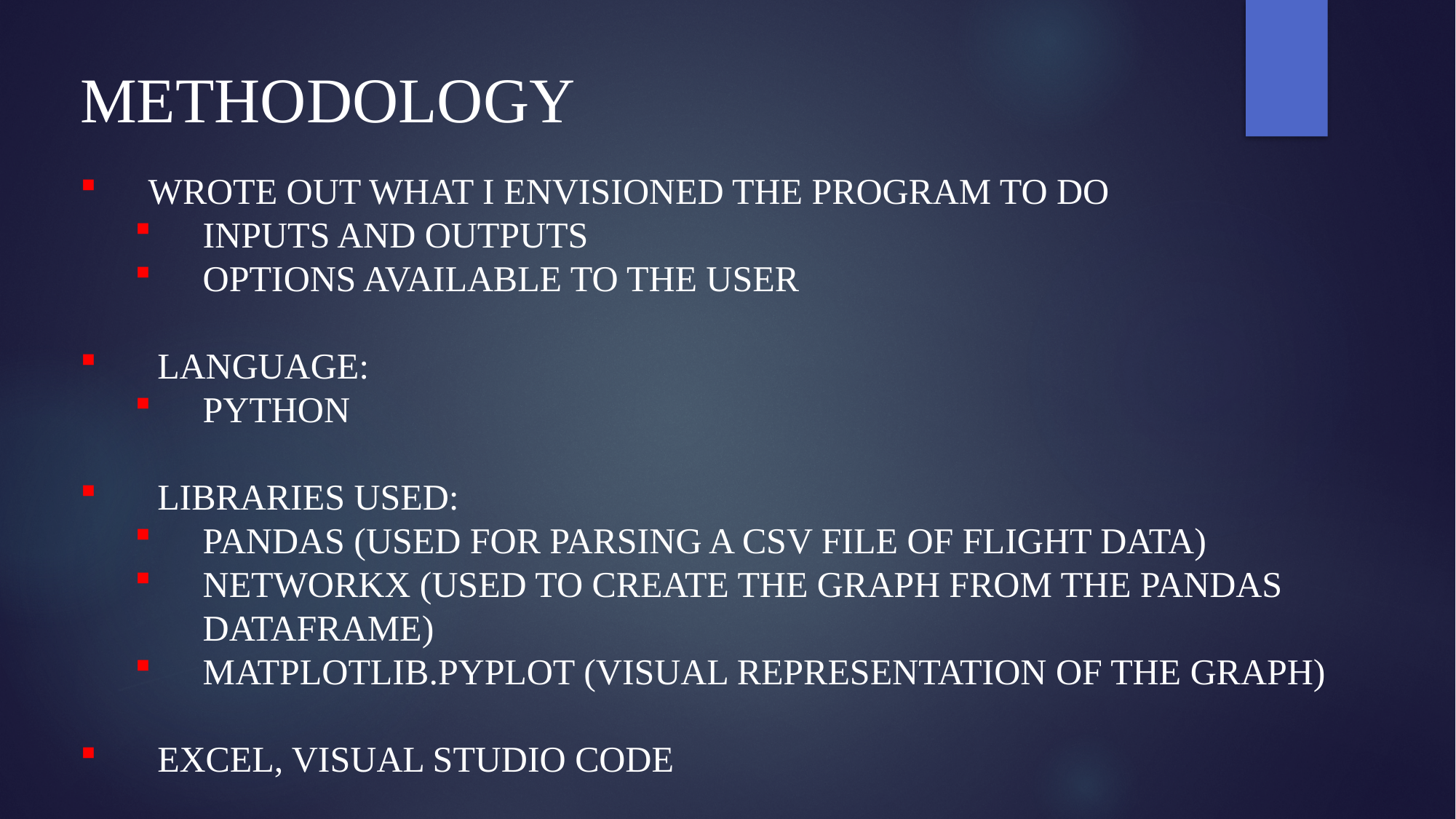

Methodology

Wrote out what I envisioned the program to do
Inputs and outputs
Options available to the user

 Language:
Python

 Libraries Used:
Pandas (Used for parsing A CSV file of flight data)
Networkx (Used to create the graph from the pandas dataframe)
matplotlib.pyplot (Visual representation of the graph)

 Excel, Visual Studio Code